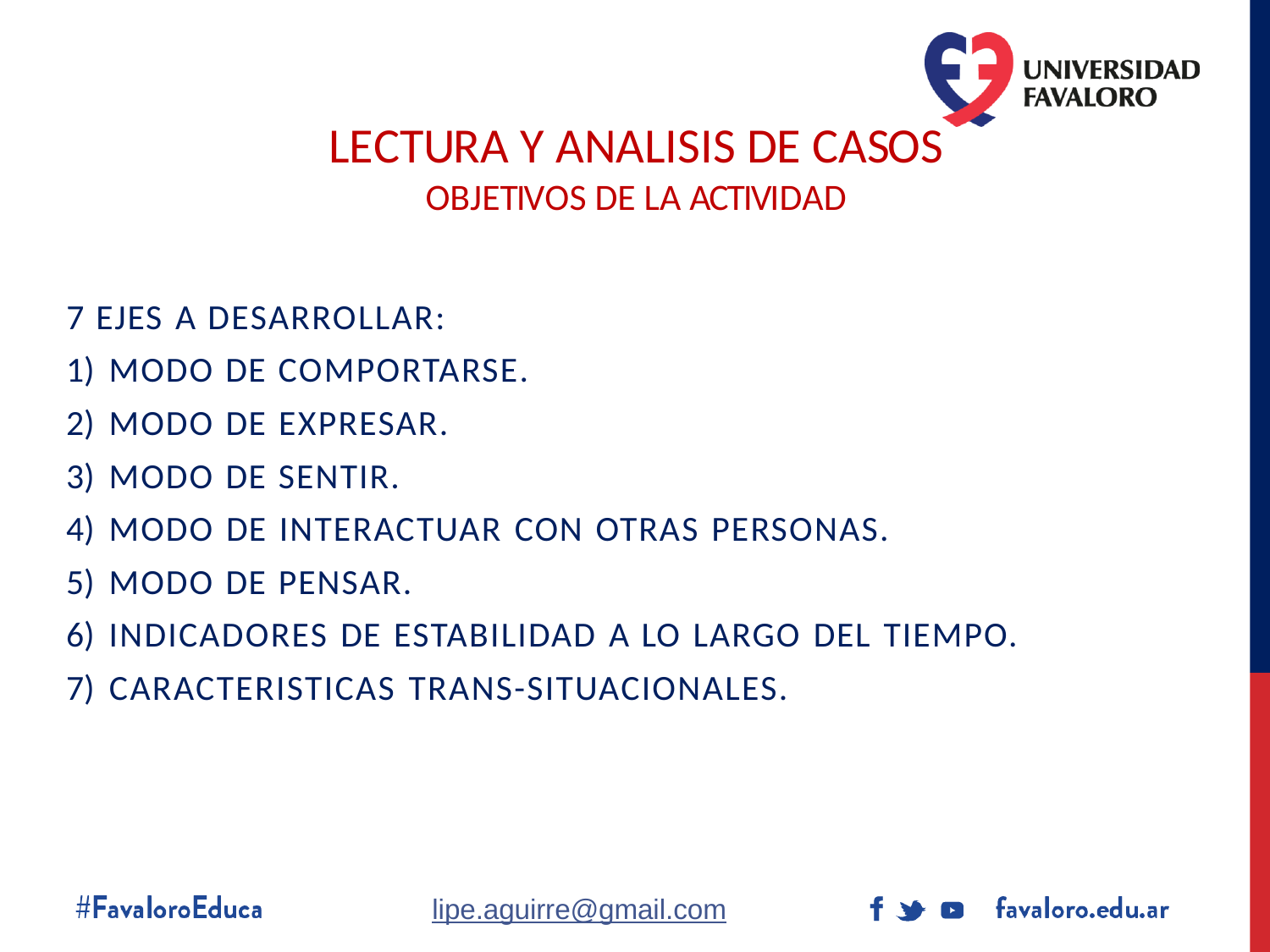

# LECTURA Y ANALISIS DE CASOS
OBJETIVOS DE LA ACTIVIDAD
7 EJES A DESARROLLAR:
MODO DE COMPORTARSE.
MODO DE EXPRESAR.
MODO DE SENTIR.
MODO DE INTERACTUAR CON OTRAS PERSONAS.
MODO DE PENSAR.
INDICADORES DE ESTABILIDAD A LO LARGO DEL TIEMPO.
CARACTERISTICAS TRANS-SITUACIONALES.
lipe.aguirre@gmail.com